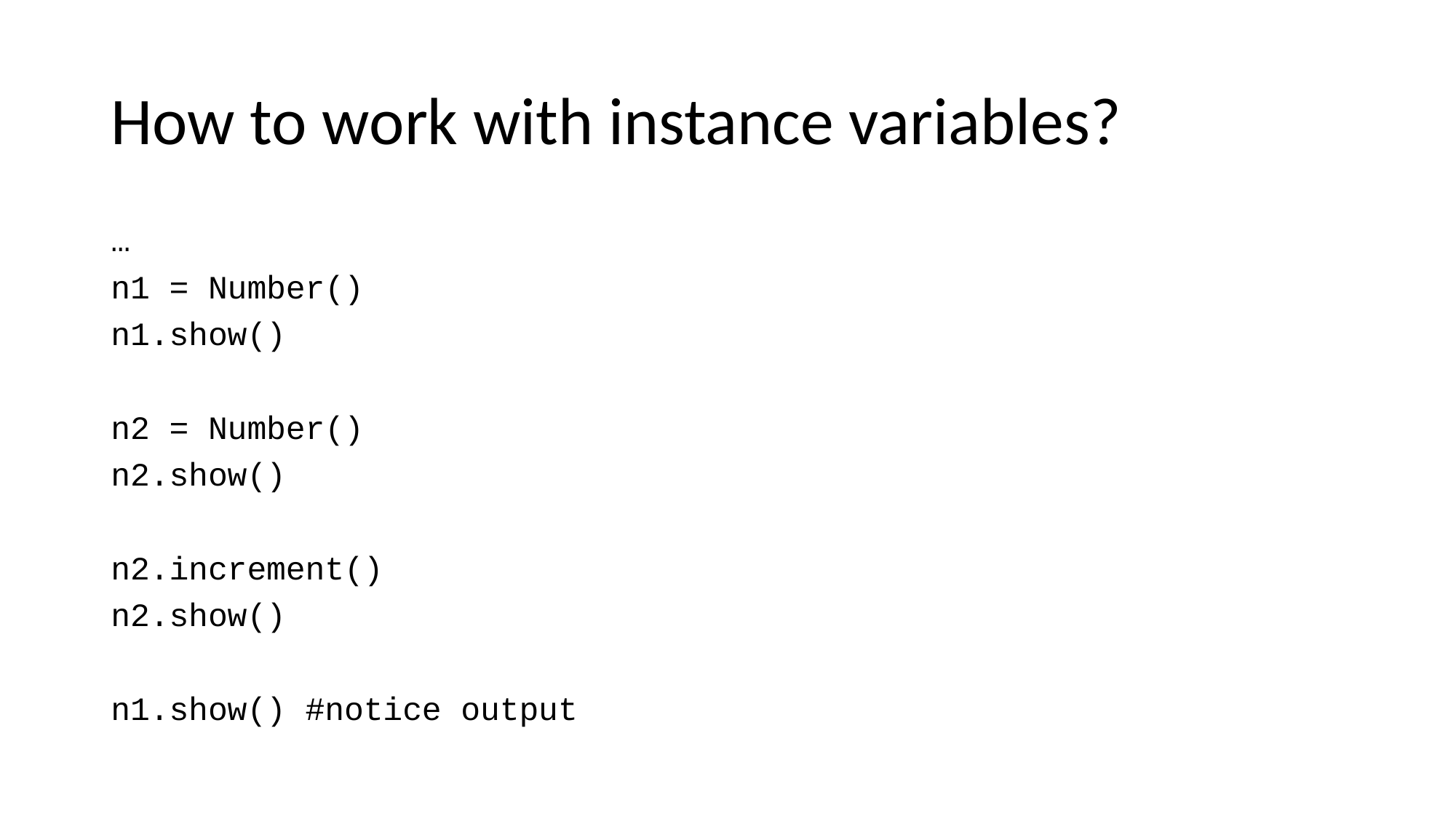

# How to work with instance variables?
…
n1 = Number()
n1.show()

n2 = Number()
n2.show()

n2.increment()
n2.show()

n1.show() #notice output